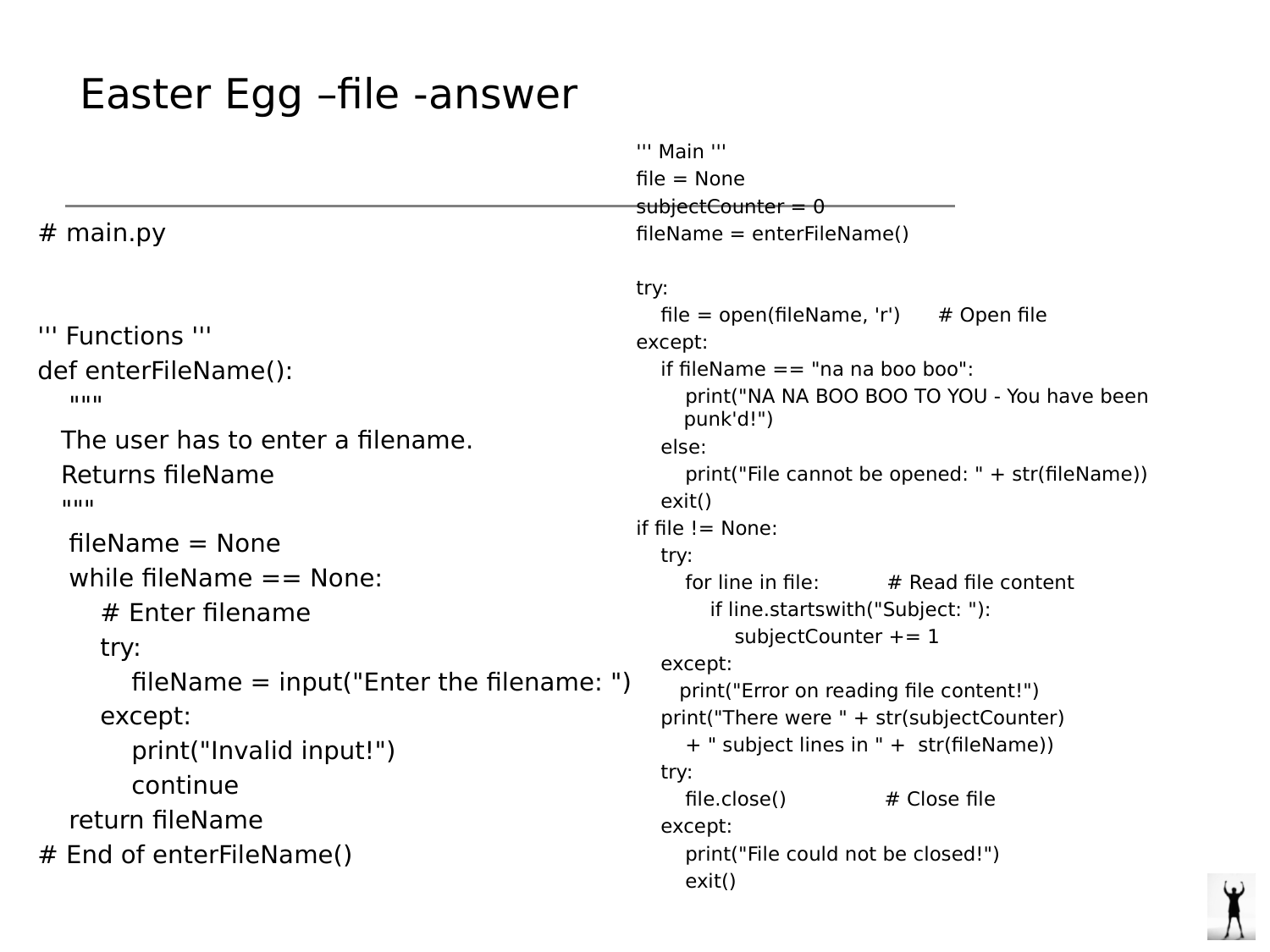

# Easter Egg –file -answer

''' Main '''
file = None
subjectCounter = 0
fileName = enterFileName()

try:
    file = open(fileName, 'r')      # Open file
except:
    if fileName == "na na boo boo":
        print("NA NA BOO BOO TO YOU - You have been punk'd!")
    else:
        print("File cannot be opened: " + str(fileName))
    exit()
if file != None:
    try:
        for line in file:           # Read file content
            if line.startswith("Subject: "):
                subjectCounter += 1
    except:
       print("Error on reading file content!")
    print("There were " + str(subjectCounter)
        + " subject lines in " +  str(fileName))
    try:
        file.close()                # Close file
    except:
        print("File could not be closed!")
        exit()

# main.py

''' Functions '''
def enterFileName():
    """
   The user has to enter a filename.
   Returns fileName
   """
    fileName = None
    while fileName == None:
        # Enter filename
        try:
            fileName = input("Enter the filename: ")
        except:
            print("Invalid input!")
            continue
    return fileName
# End of enterFileName()